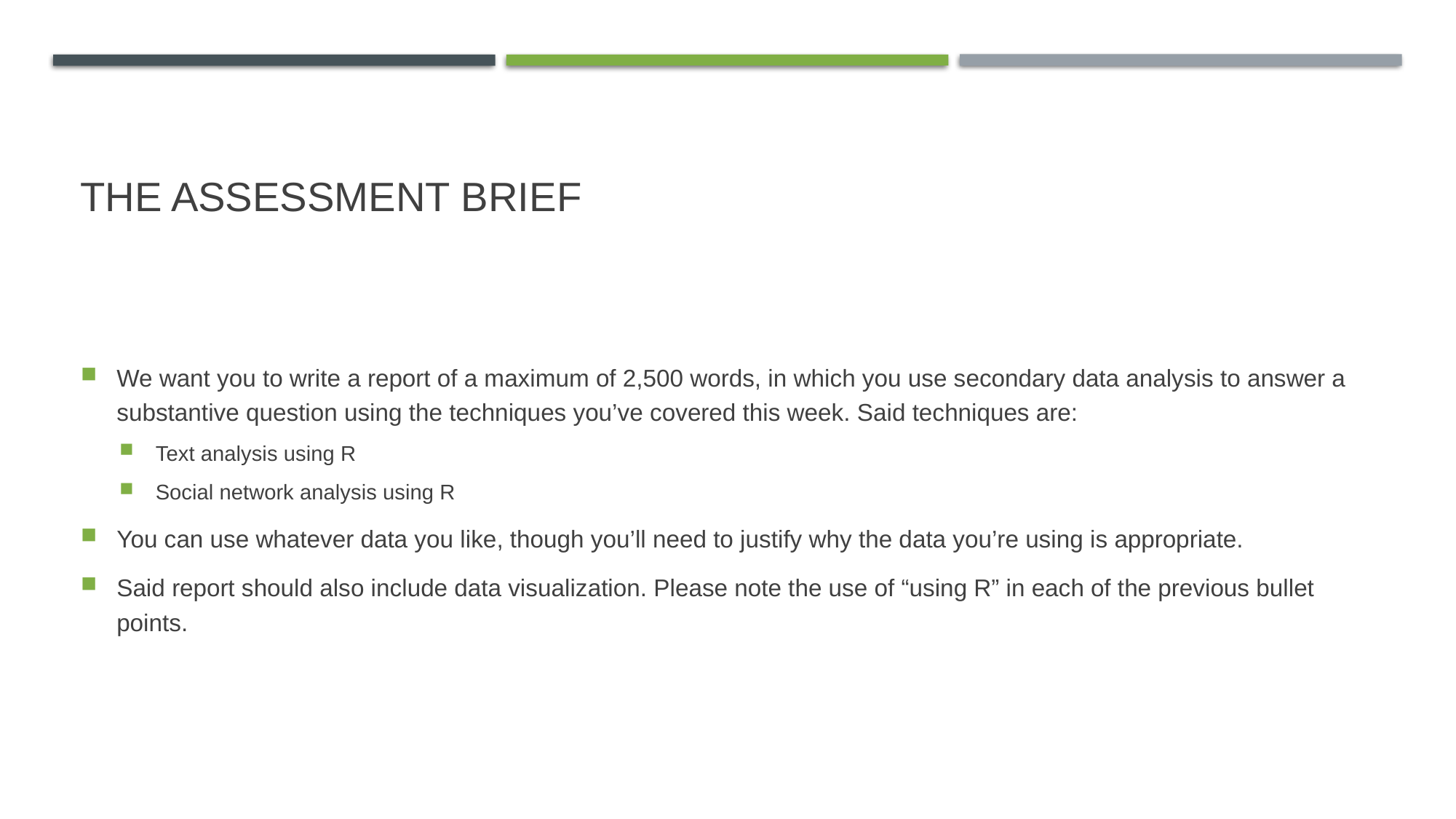

# The assessment brief
We want you to write a report of a maximum of 2,500 words, in which you use secondary data analysis to answer a substantive question using the techniques you’ve covered this week. Said techniques are:
Text analysis using R
Social network analysis using R
You can use whatever data you like, though you’ll need to justify why the data you’re using is appropriate.
Said report should also include data visualization. Please note the use of “using R” in each of the previous bullet points.